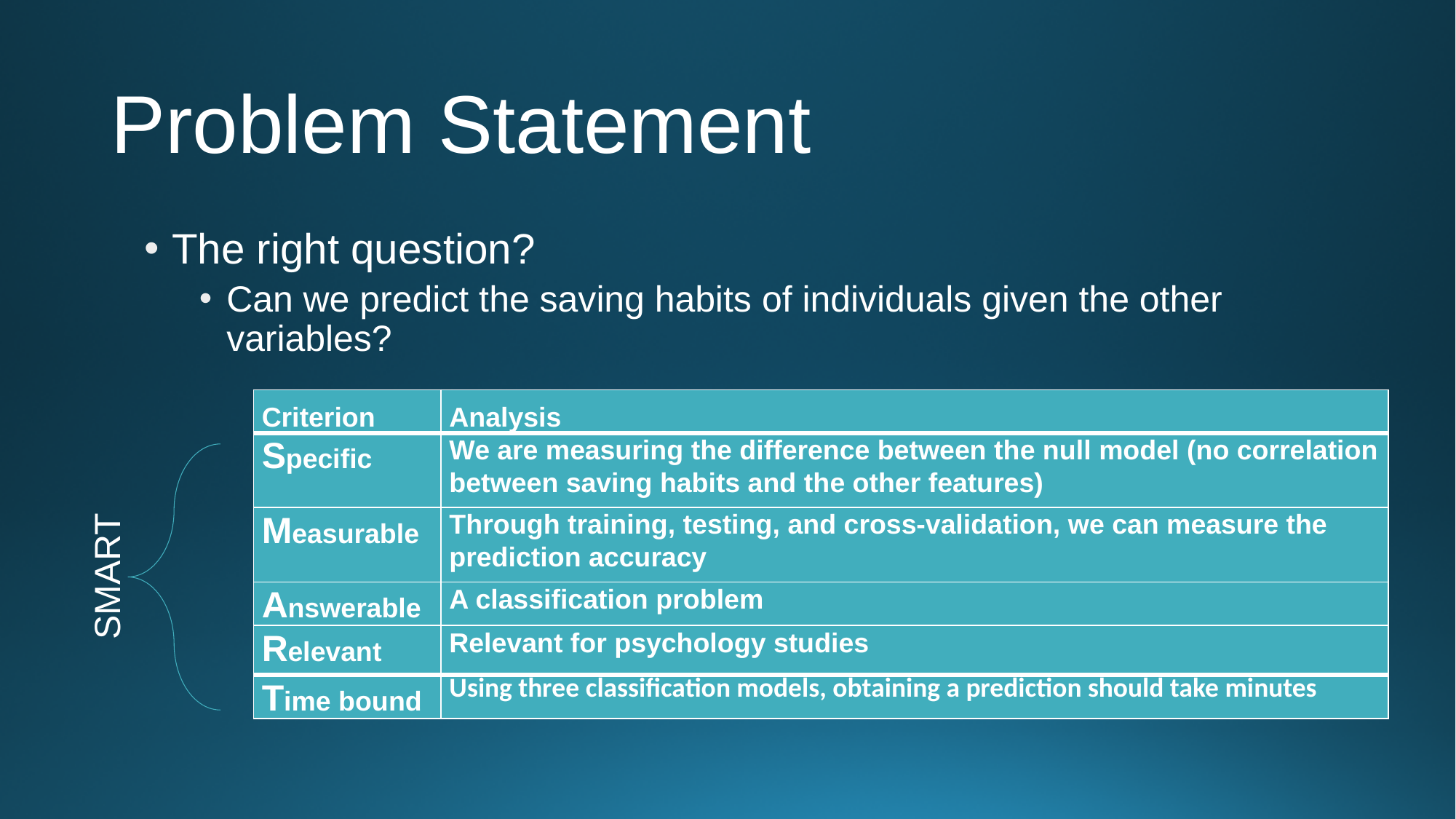

# Problem Statement
The right question?
Can we predict the saving habits of individuals given the other variables?

| Criterion | Analysis |
| --- | --- |
| Specific | We are measuring the difference between the null model (no correlation between saving habits and the other features) |
| Measurable | Through training, testing, and cross-validation, we can measure the prediction accuracy |
| Answerable | A classification problem |
| Relevant | Relevant for psychology studies |
| Time bound | Using three classification models, obtaining a prediction should take minutes |

SMART